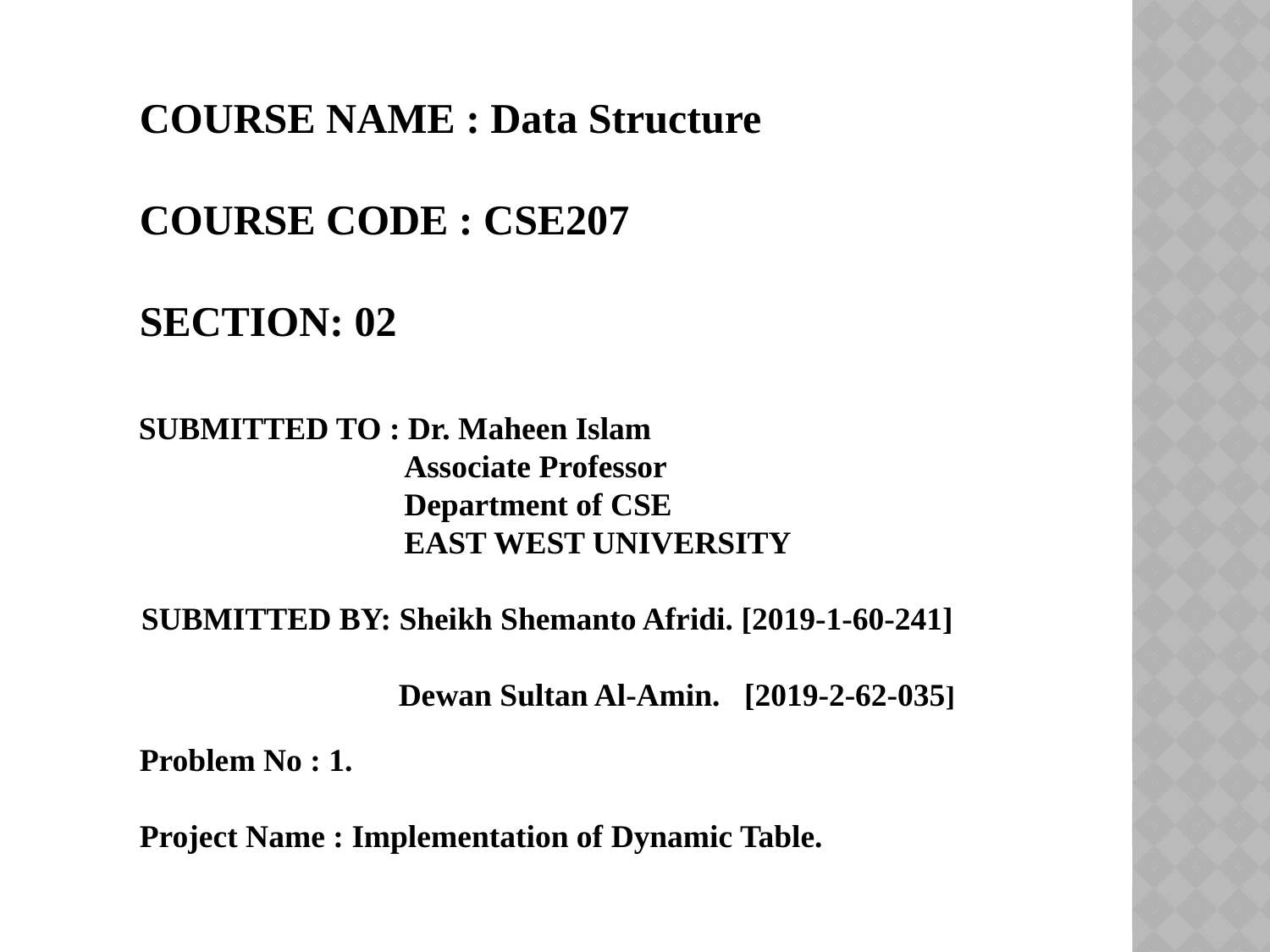

COURSE NAME : Data Structure

COURSE CODE : CSE207

SECTION: 02
SUBMITTED TO : Dr. Maheen Islam
                                 Associate Professor
                                 Department of CSE
                                 EAST WEST UNIVERSITY
SUBMITTED BY: Sheikh Shemanto Afridi. [2019-1-60-241]

                                Dewan Sultan Al-Amin.   [2019-2-62-035]
Problem No : 1.

Project Name : Implementation of Dynamic Table.